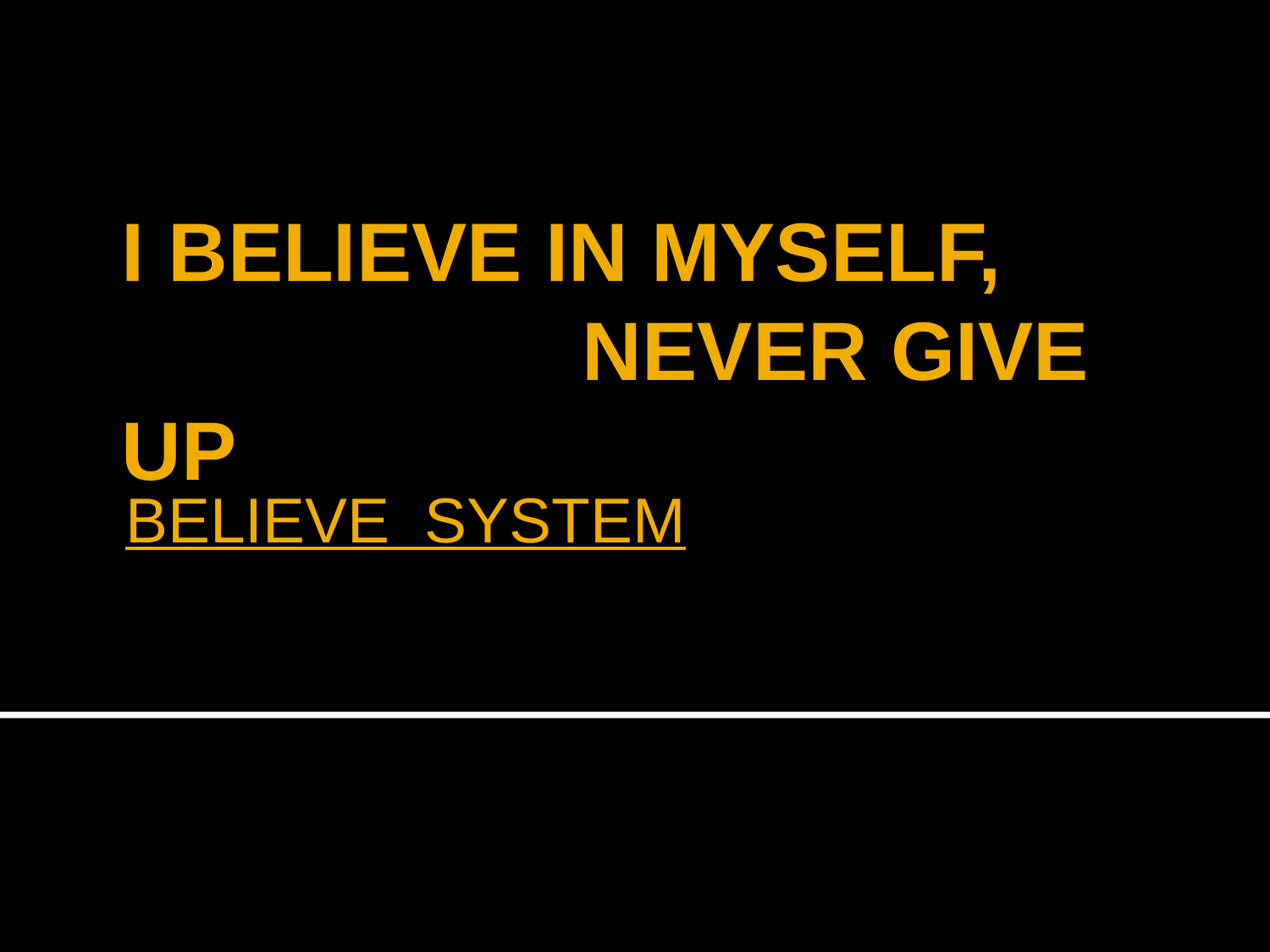

# I BELIEVE IN MYSELF, NEVER GIVE UP
BELIEVE  SYSTEM